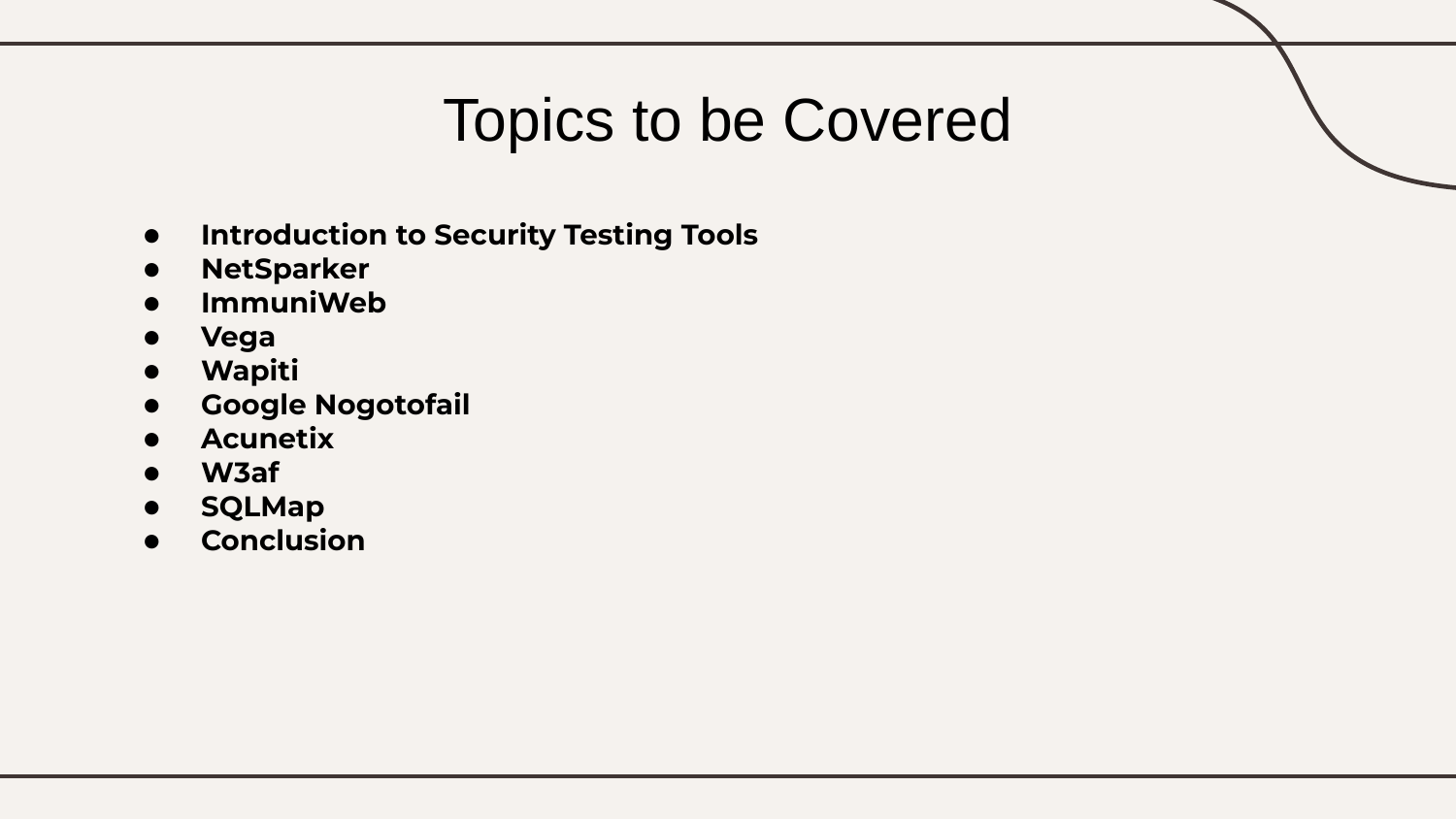

# Topics to be Covered
Introduction to Security Testing Tools
NetSparker
ImmuniWeb
Vega
Wapiti
Google Nogotofail
Acunetix
W3af
SQLMap
Conclusion